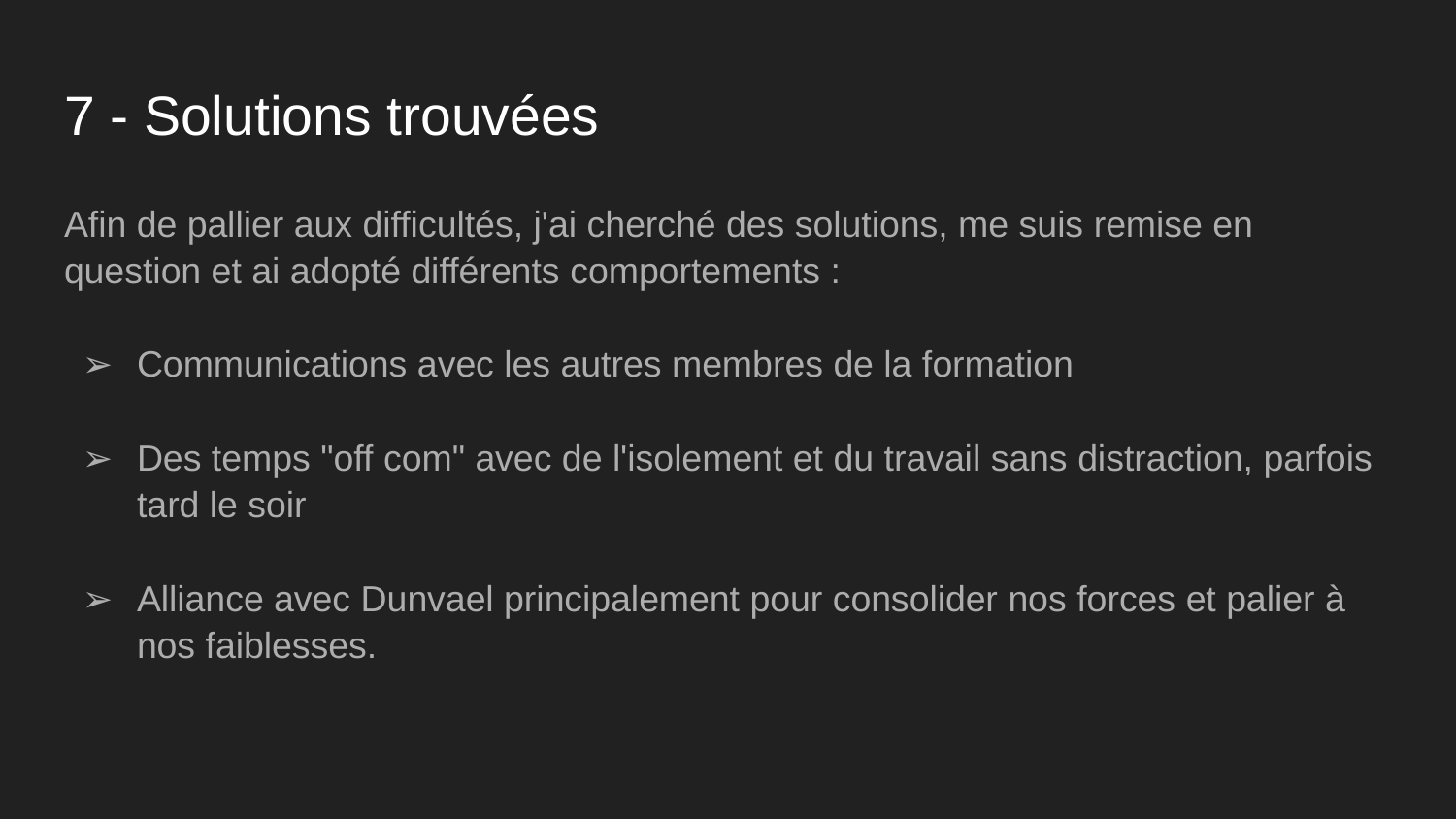

# 7 - Solutions trouvées
Afin de pallier aux difficultés, j'ai cherché des solutions, me suis remise en question et ai adopté différents comportements :

Communications avec les autres membres de la formation

Des temps "off com" avec de l'isolement et du travail sans distraction, parfois tard le soir

Alliance avec Dunvael principalement pour consolider nos forces et palier à nos faiblesses.